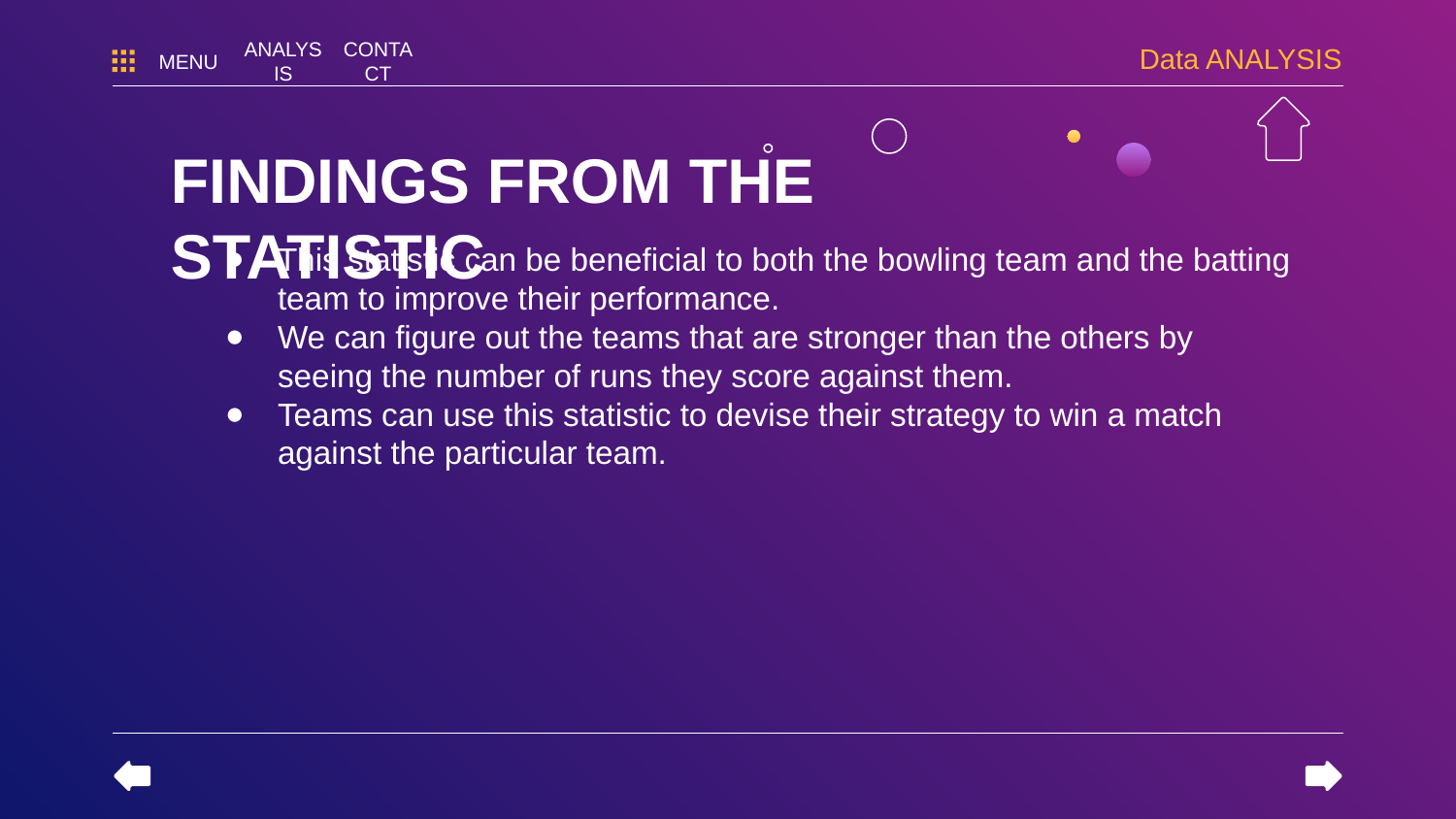

Data ANALYSIS
MENU
ANALYSIS
CONTACT

FINDINGS FROM THE STATISTIC

This statistic can be beneficial to both the bowling team and the batting team to improve their performance.
We can figure out the teams that are stronger than the others by seeing the number of runs they score against them.
Teams can use this statistic to devise their strategy to win a match against the particular team.